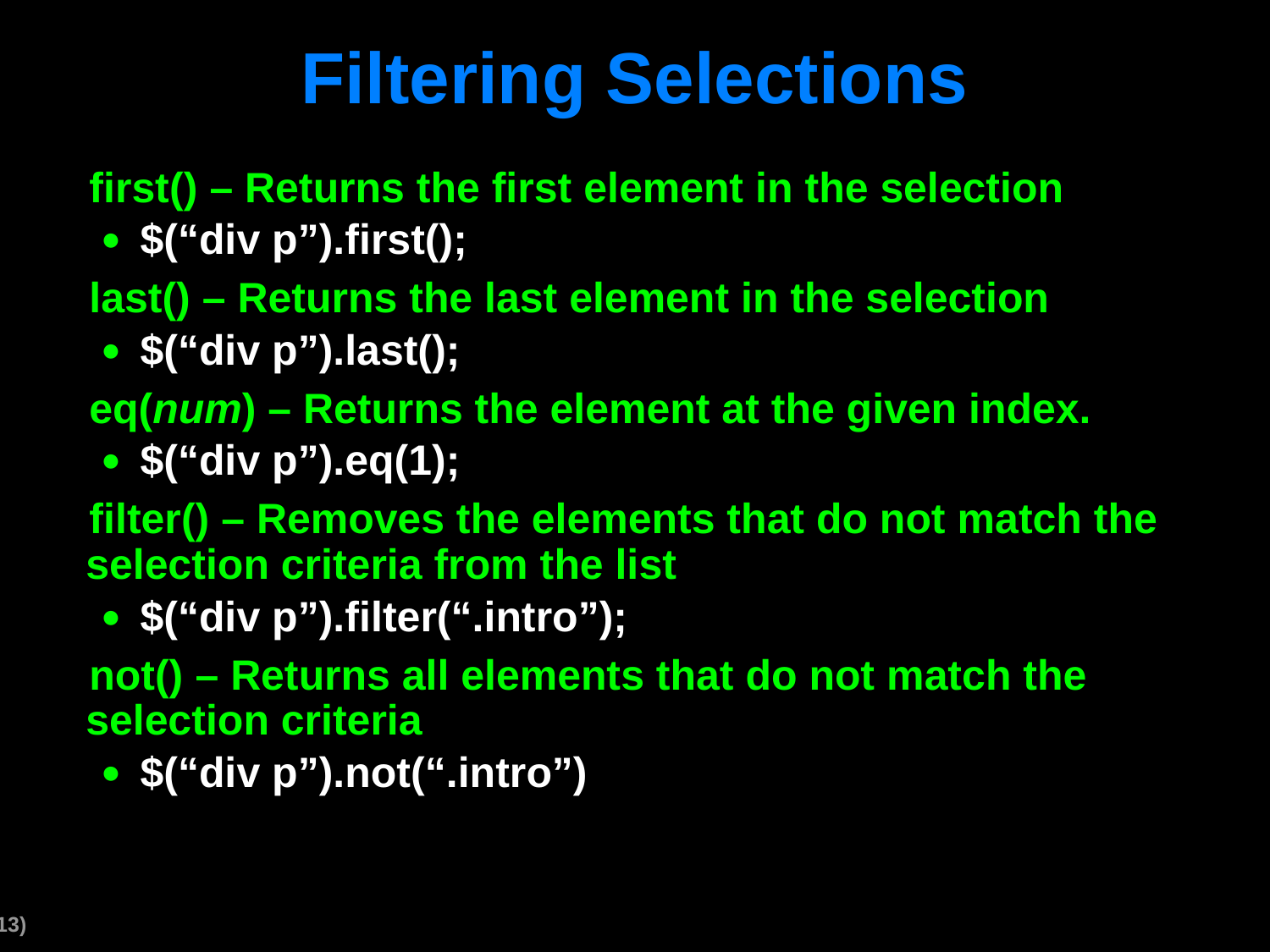

# Filtering Selections
first() – Returns the first element in the selection
$(“div p”).first();
last() – Returns the last element in the selection
$(“div p”).last();
eq(num) – Returns the element at the given index.
$(“div p”).eq(1);
filter() – Removes the elements that do not match the selection criteria from the list
$(“div p”).filter(“.intro”);
not() – Returns all elements that do not match the selection criteria
$(“div p”).not(“.intro”)